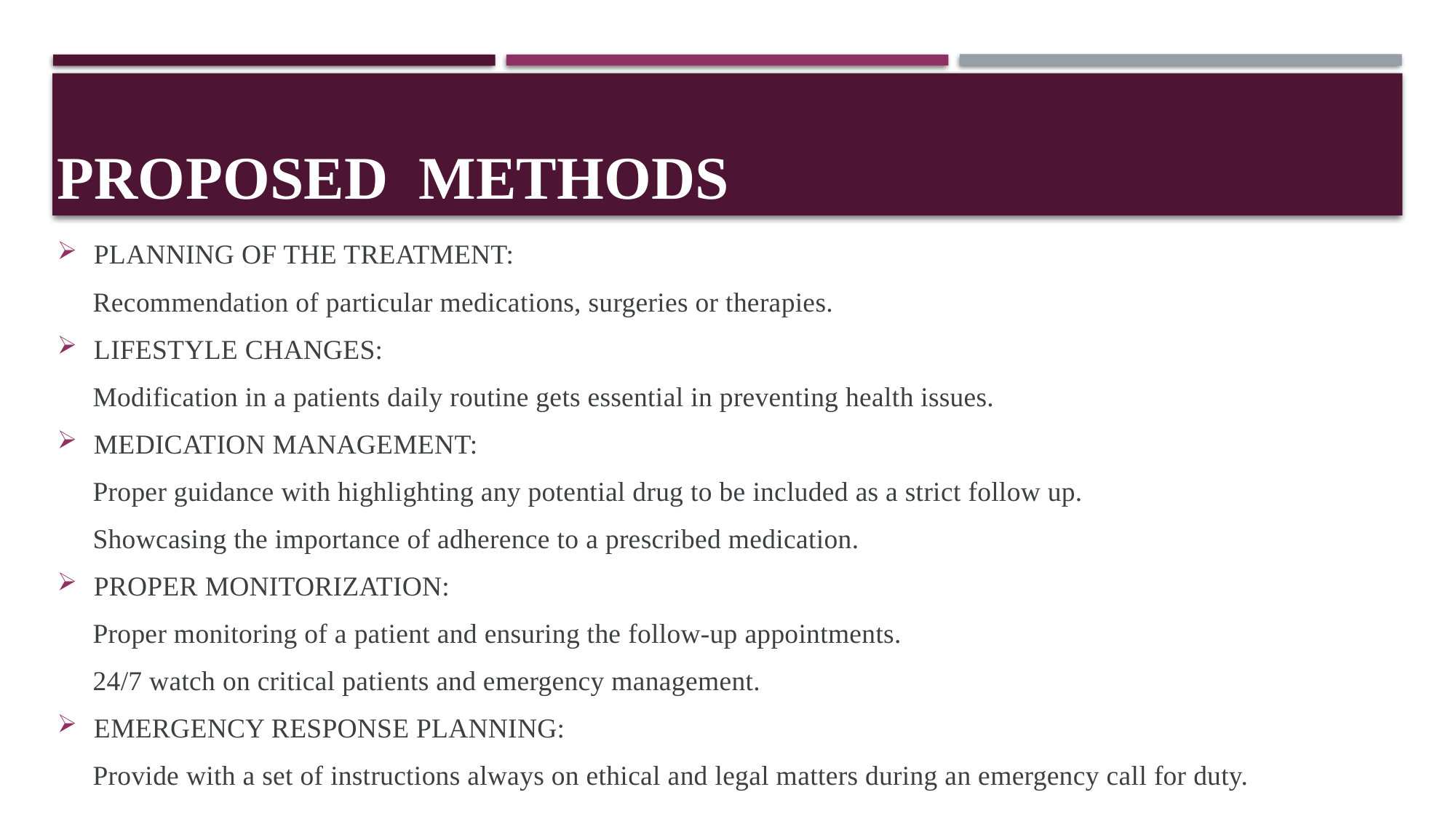

# PROPOSED  METHODS
PLANNING OF THE TREATMENT:
     Recommendation of particular medications, surgeries or therapies.
LIFESTYLE CHANGES:
     Modification in a patients daily routine gets essential in preventing health issues.
MEDICATION MANAGEMENT:
     Proper guidance with highlighting any potential drug to be included as a strict follow up.
     Showcasing the importance of adherence to a prescribed medication.
PROPER MONITORIZATION:
     Proper monitoring of a patient and ensuring the follow-up appointments.
     24/7 watch on critical patients and emergency management.
EMERGENCY RESPONSE PLANNING:
     Provide with a set of instructions always on ethical and legal matters during an emergency call for duty.